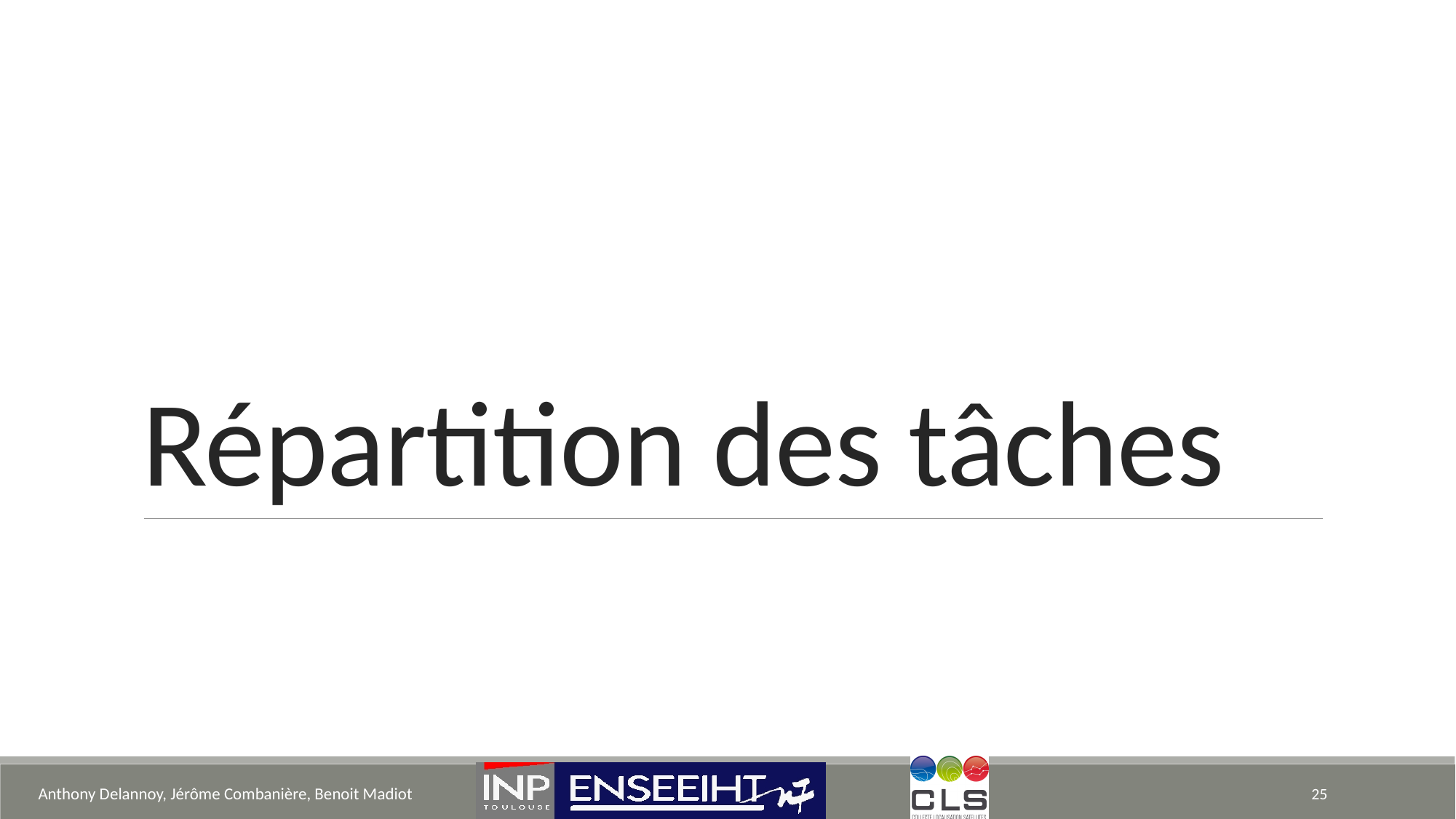

# Répartition des tâches

Anthony Delannoy, Jérôme Combanière, Benoit Madiot
25